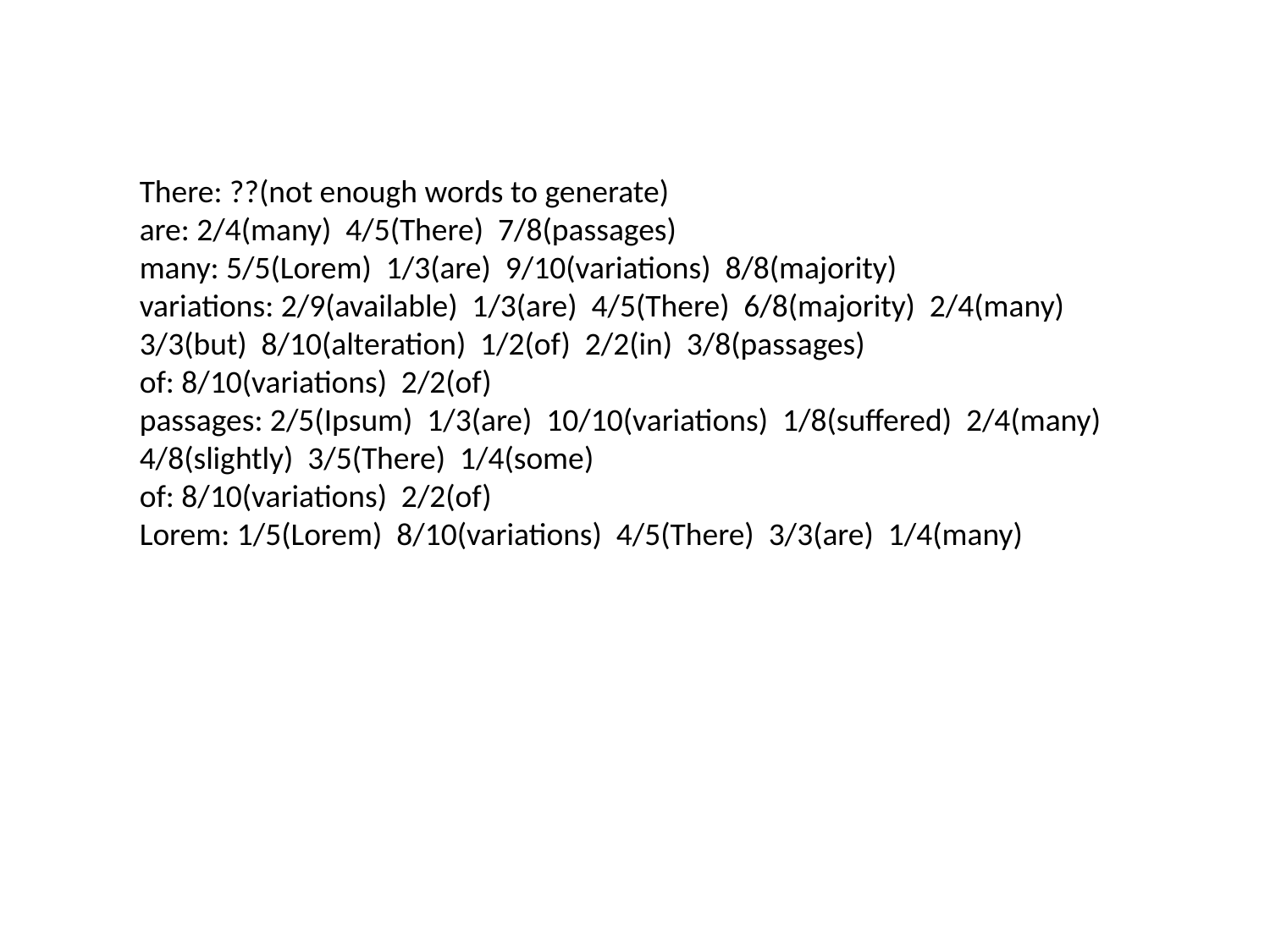

There: ??(not enough words to generate)
are: 2/4(many)  4/5(There)  7/8(passages)
many: 5/5(Lorem)  1/3(are)  9/10(variations)  8/8(majority)
variations: 2/9(available)  1/3(are)  4/5(There)  6/8(majority)  2/4(many)  3/3(but)  8/10(alteration)  1/2(of)  2/2(in)  3/8(passages)
of: 8/10(variations)  2/2(of)
passages: 2/5(Ipsum)  1/3(are)  10/10(variations)  1/8(suffered)  2/4(many)  4/8(slightly)  3/5(There)  1/4(some)
of: 8/10(variations)  2/2(of)
Lorem: 1/5(Lorem)  8/10(variations)  4/5(There)  3/3(are)  1/4(many)